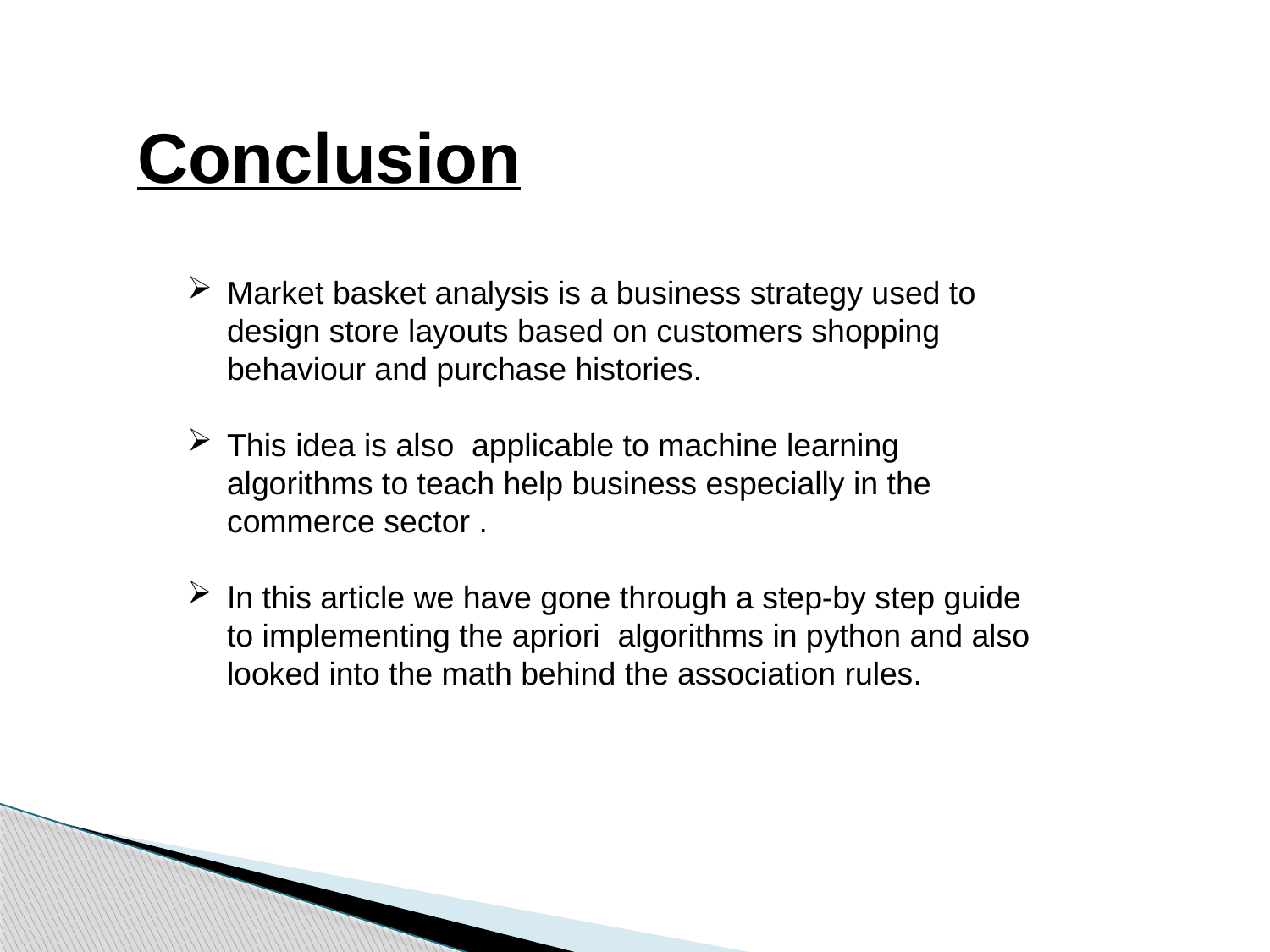

Conclusion
Market basket analysis is a business strategy used to design store layouts based on customers shopping behaviour and purchase histories.

This idea is also  applicable to machine learning algorithms to teach help business especially in the commerce sector .

In this article we have gone through a step-by step guide to implementing the apriori  algorithms in python and also looked into the math behind the association rules.